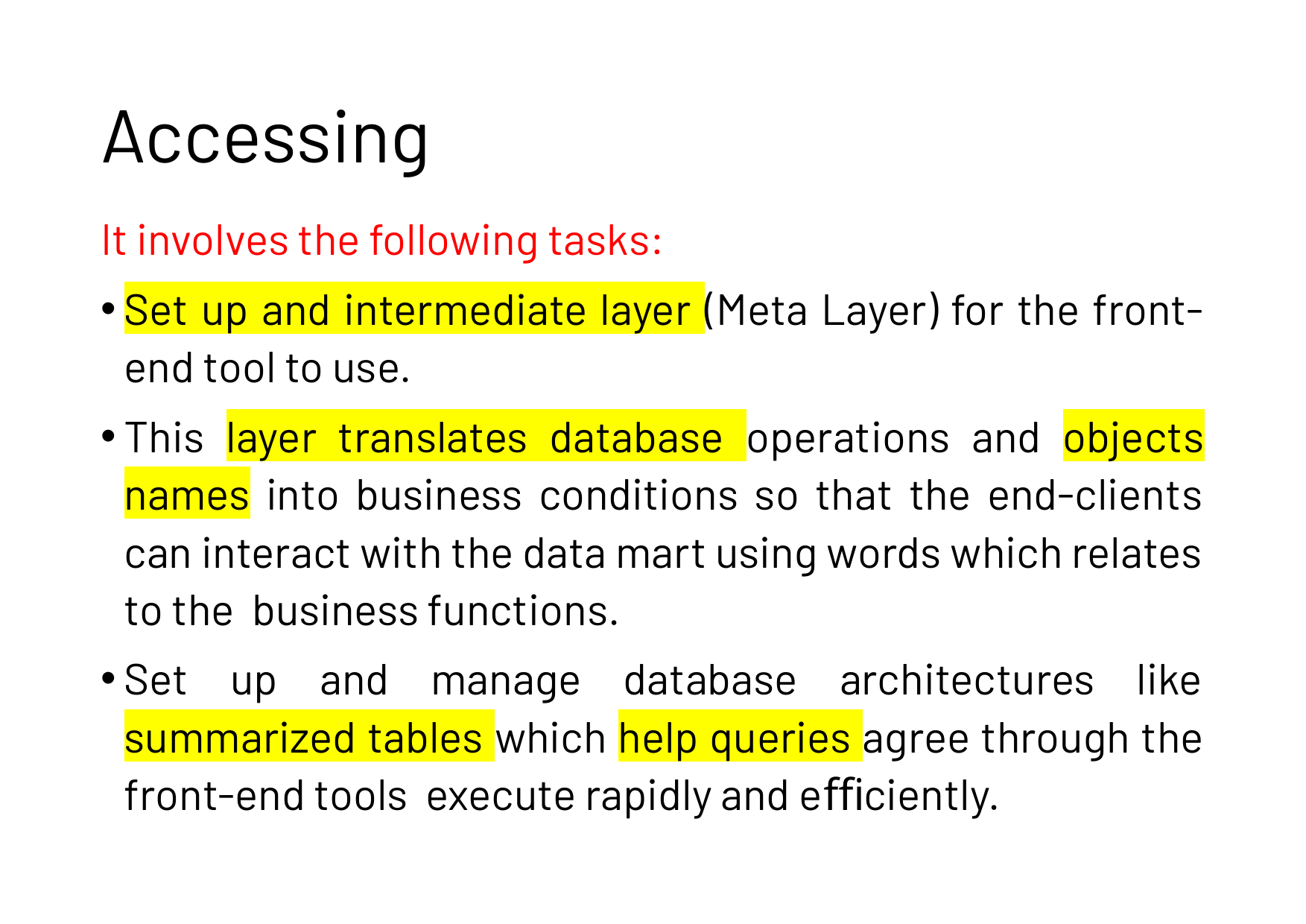

# Accessing
It involves the following tasks:
Set up and intermediate layer (Meta Layer) for the front-end tool to use.
This layer translates database operations and objects names into business conditions so that the end-clients can interact with the data mart using words which relates to the  business functions.
Set up and manage database architectures like summarized tables which help queries agree through the front-end tools  execute rapidly and eﬃciently.